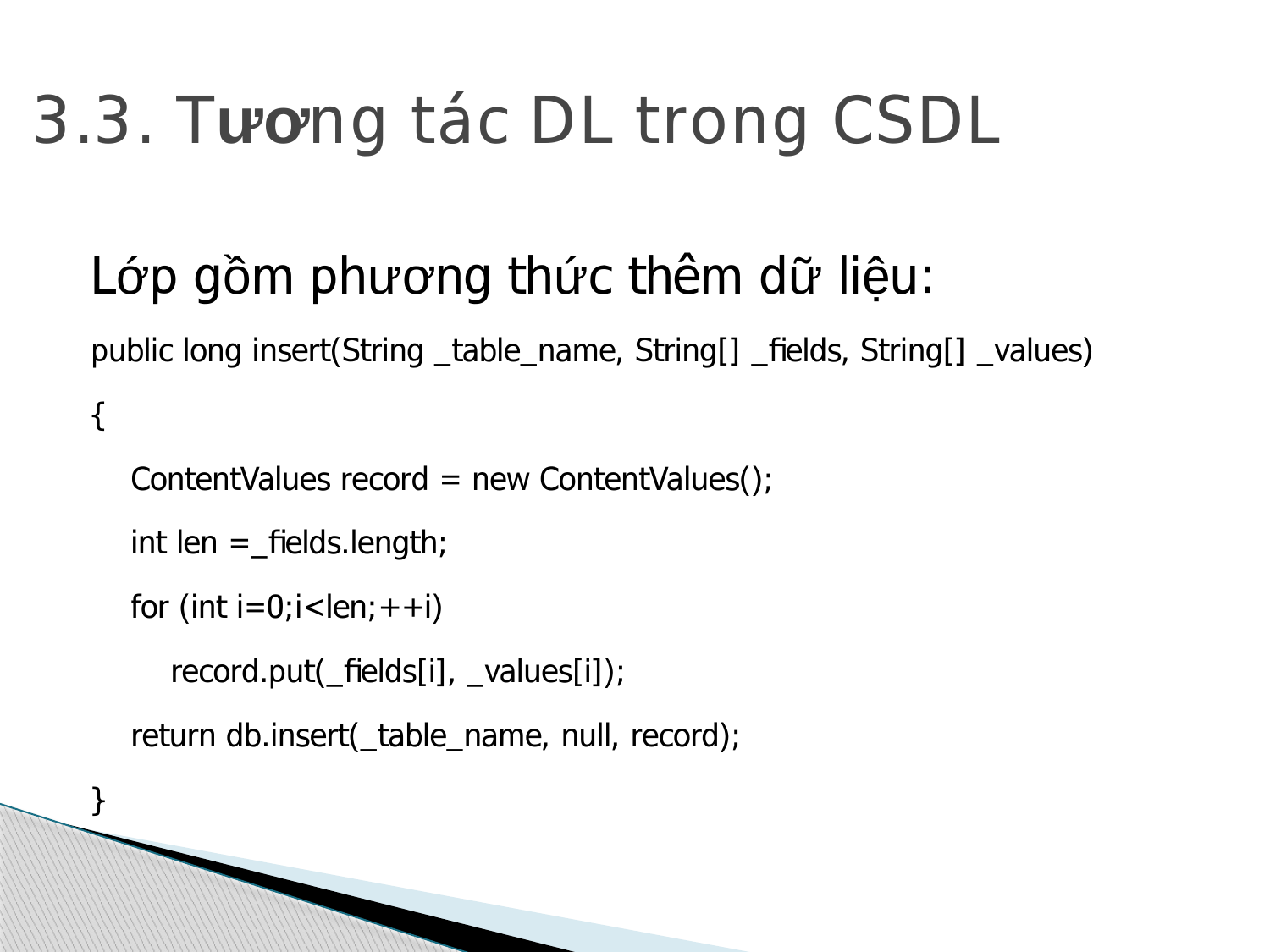

# 3.3. Tương tác DL trong CSDL
Lớp gồm phương thức thêm dữ liệu:
public long insert(String _table_name, String[] _fields, String[] _values)
{
    ContentValues record = new ContentValues();
    int len =_fields.length;
    for (int i=0;i<len;++i)
        record.put(_fields[i], _values[i]);
    return db.insert(_table_name, null, record);
}
32